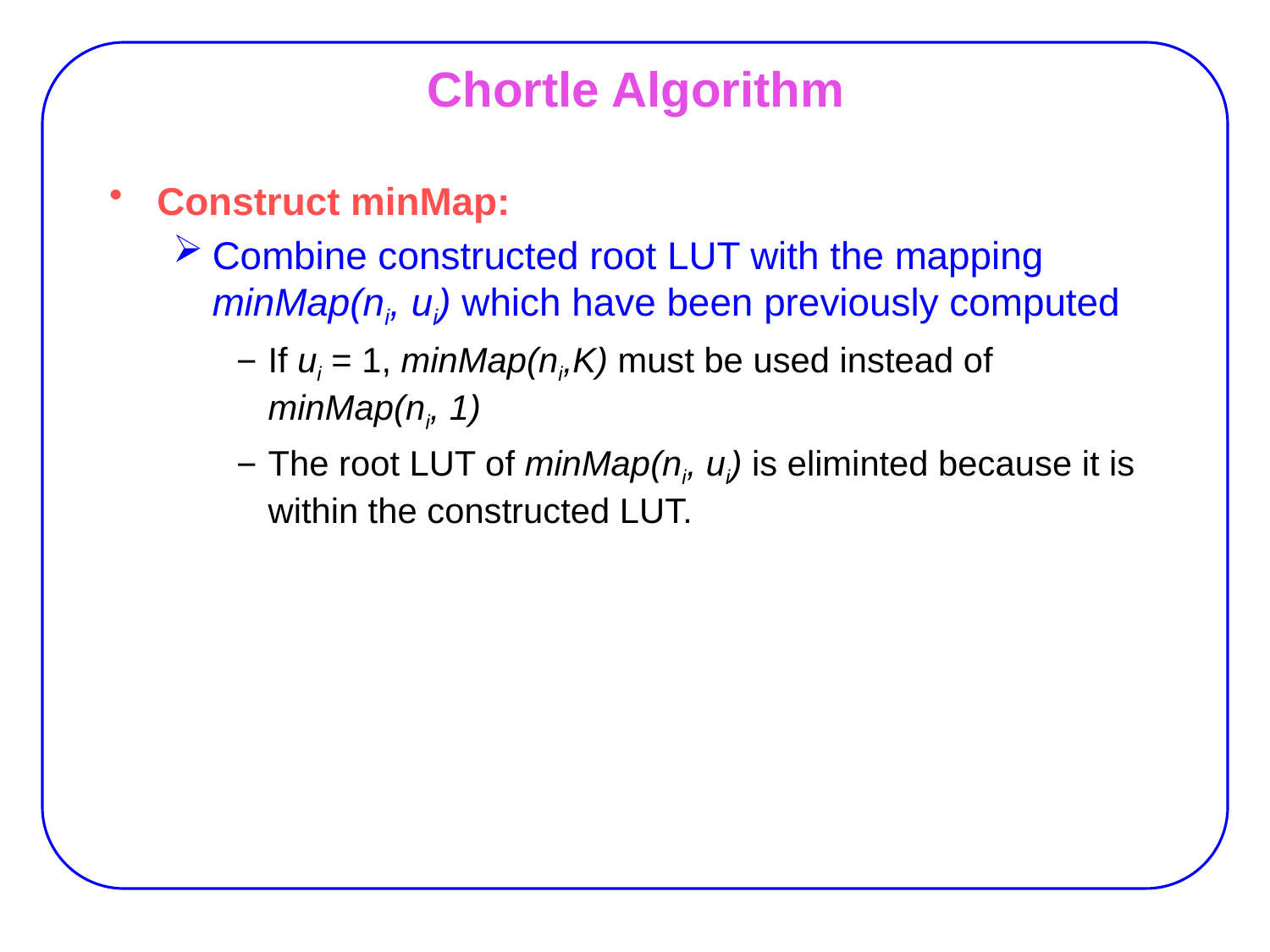

# Chortle Algorithm
Construct minMap:
Combine constructed root LUT with the mapping minMap(ni, ui) which have been previously computed
If ui = 1, minMap(ni,K) must be used instead of minMap(ni, 1)
The root LUT of minMap(ni, ui) is eliminted because it is within the constructed LUT.